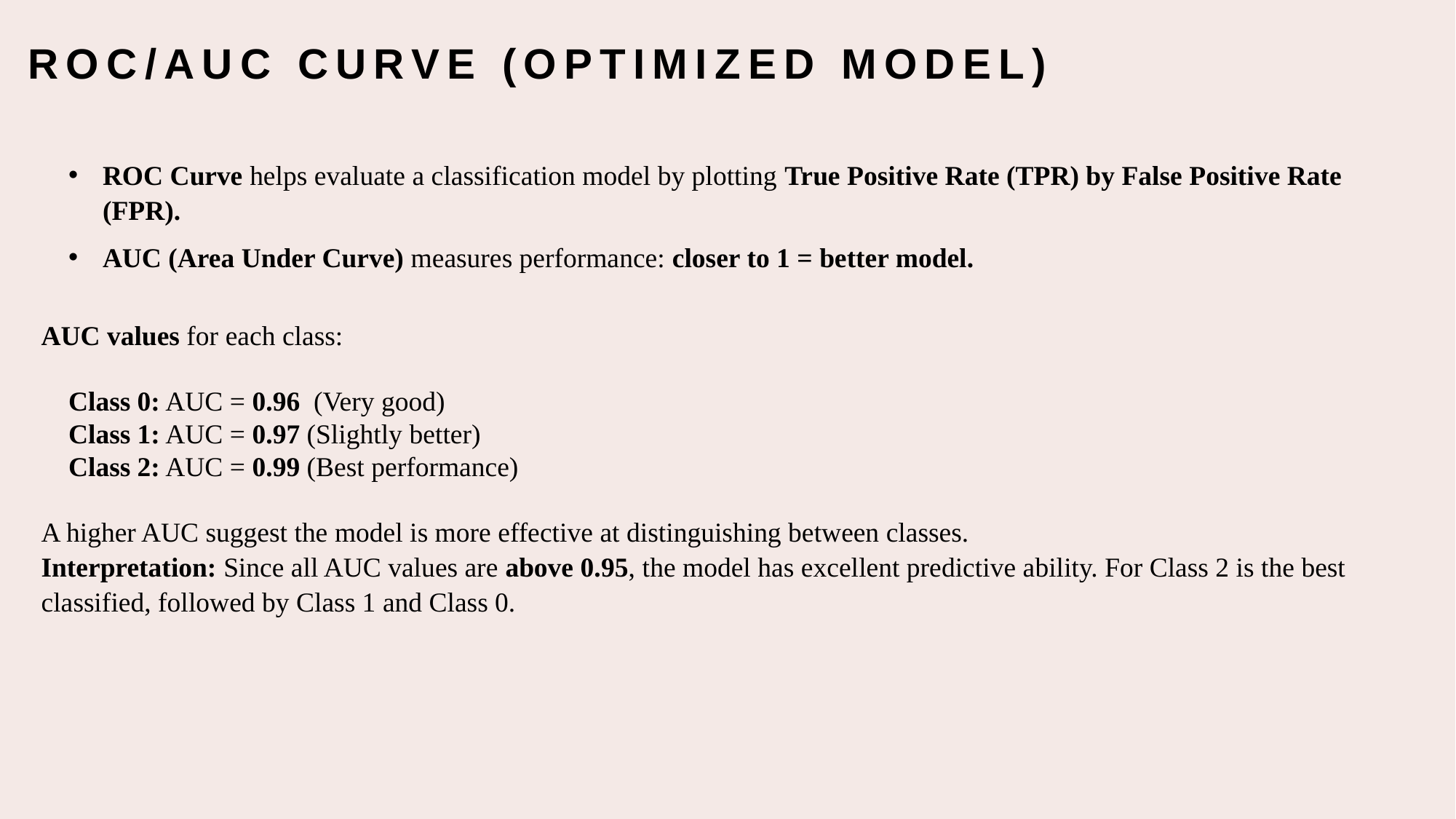

# ROC/AUC Curve (Optimized Model)
ROC Curve helps evaluate a classification model by plotting True Positive Rate (TPR) by False Positive Rate (FPR).
AUC (Area Under Curve) measures performance: closer to 1 = better model.

AUC values for each class:

Class 0: AUC = 0.96  (Very good)
Class 1: AUC = 0.97 (Slightly better)
Class 2: AUC = 0.99 (Best performance)

A higher AUC suggest the model is more effective at distinguishing between classes.
Interpretation: Since all AUC values are above 0.95, the model has excellent predictive ability. For Class 2 is the best classified, followed by Class 1 and Class 0.